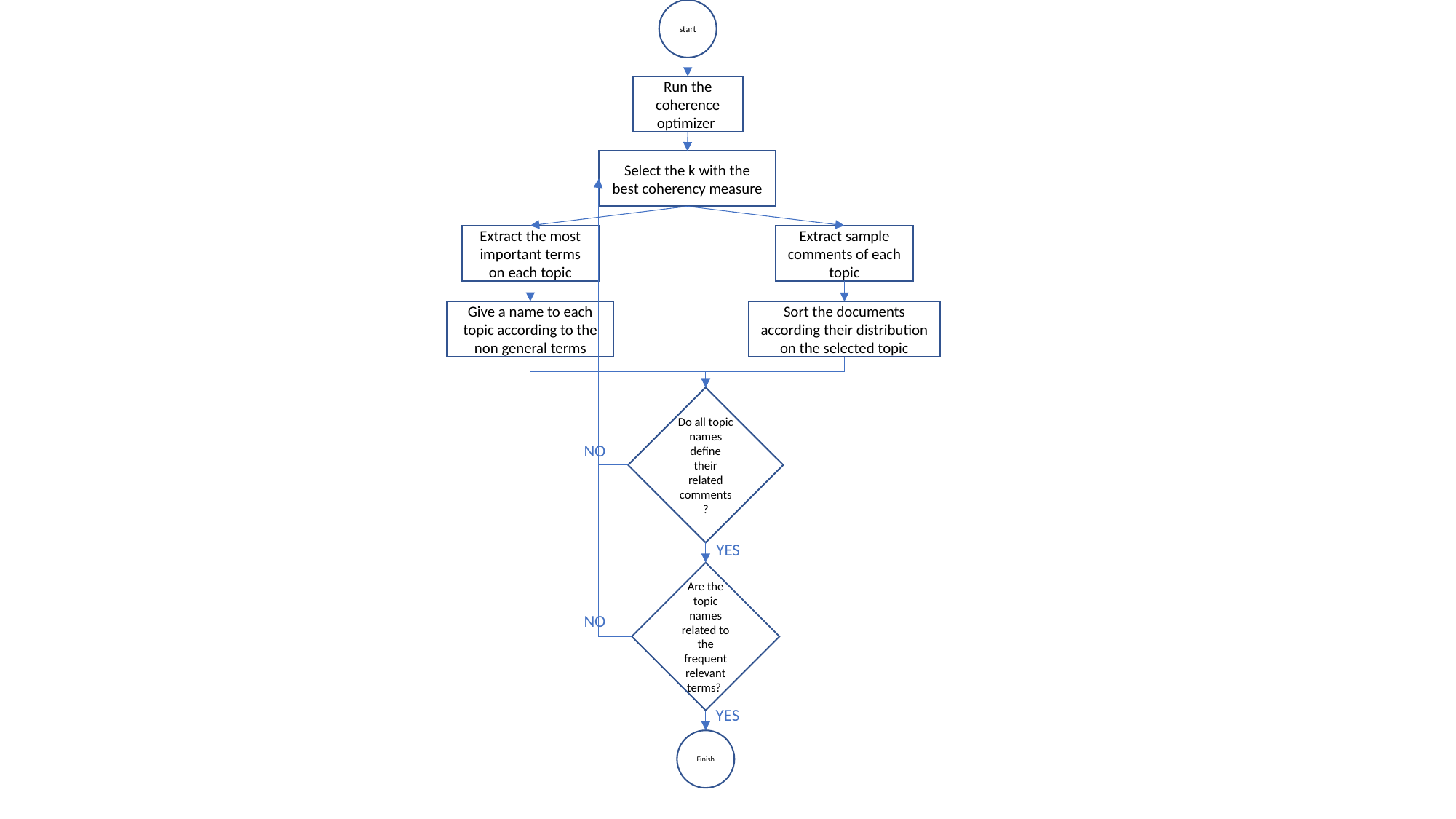

start
Run the coherence optimizer
Select the k with the best coherency measure
Extract the most important terms on each topic
Extract sample comments of each topic
Give a name to each topic according to the non general terms
Sort the documents according their distribution on the selected topic
Do all topic names define their related comments?
NO
YES
Are the topic names related to the frequent relevant terms?
NO
YES
Finish